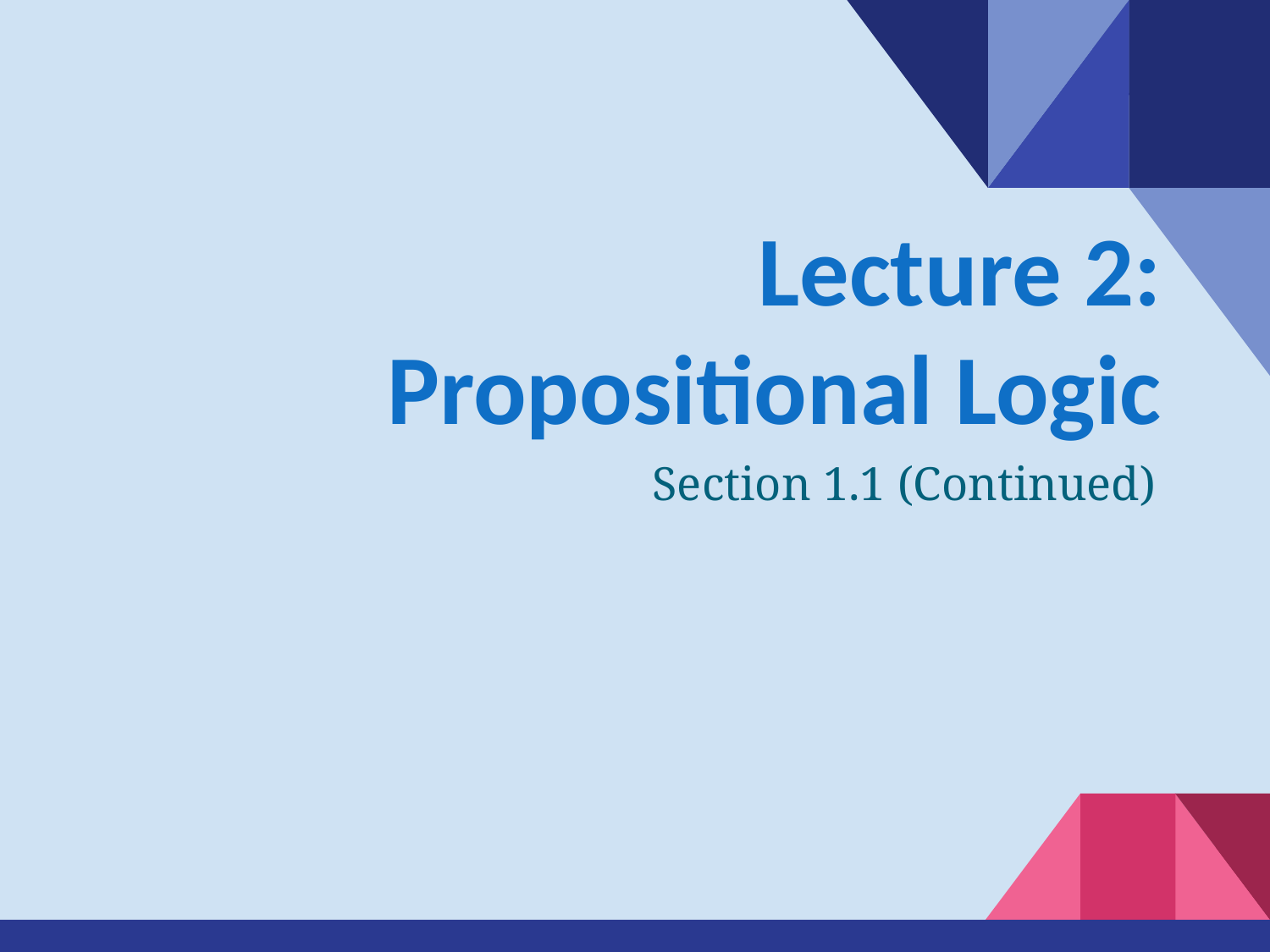

# Lecture 2:
Propositional Logic
Section 1.1 (Continued)